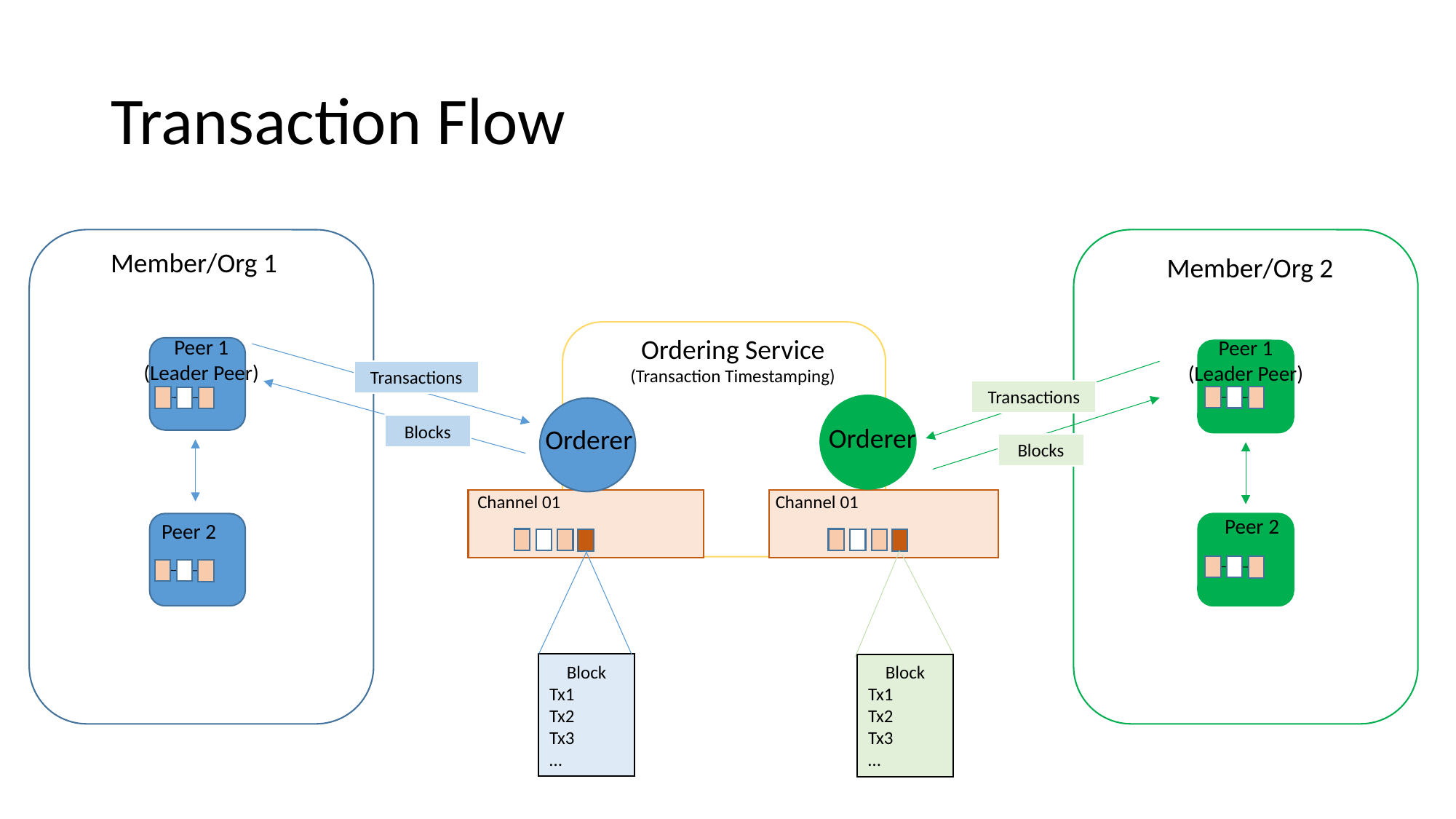

# Transaction Flow

Member/Org 1
Member/Org 2

Ordering Service
(Transaction Timestamping)
Peer 1
(Leader Peer)
Peer 1
(Leader Peer)

Transactions
Transactions

Blocks
Orderer
Orderer
Blocks
Channel 01
Channel 01

Peer 2
Peer 2

Block
Tx1
Tx2
Tx3
…

Block
Tx1
Tx2
Tx3
…